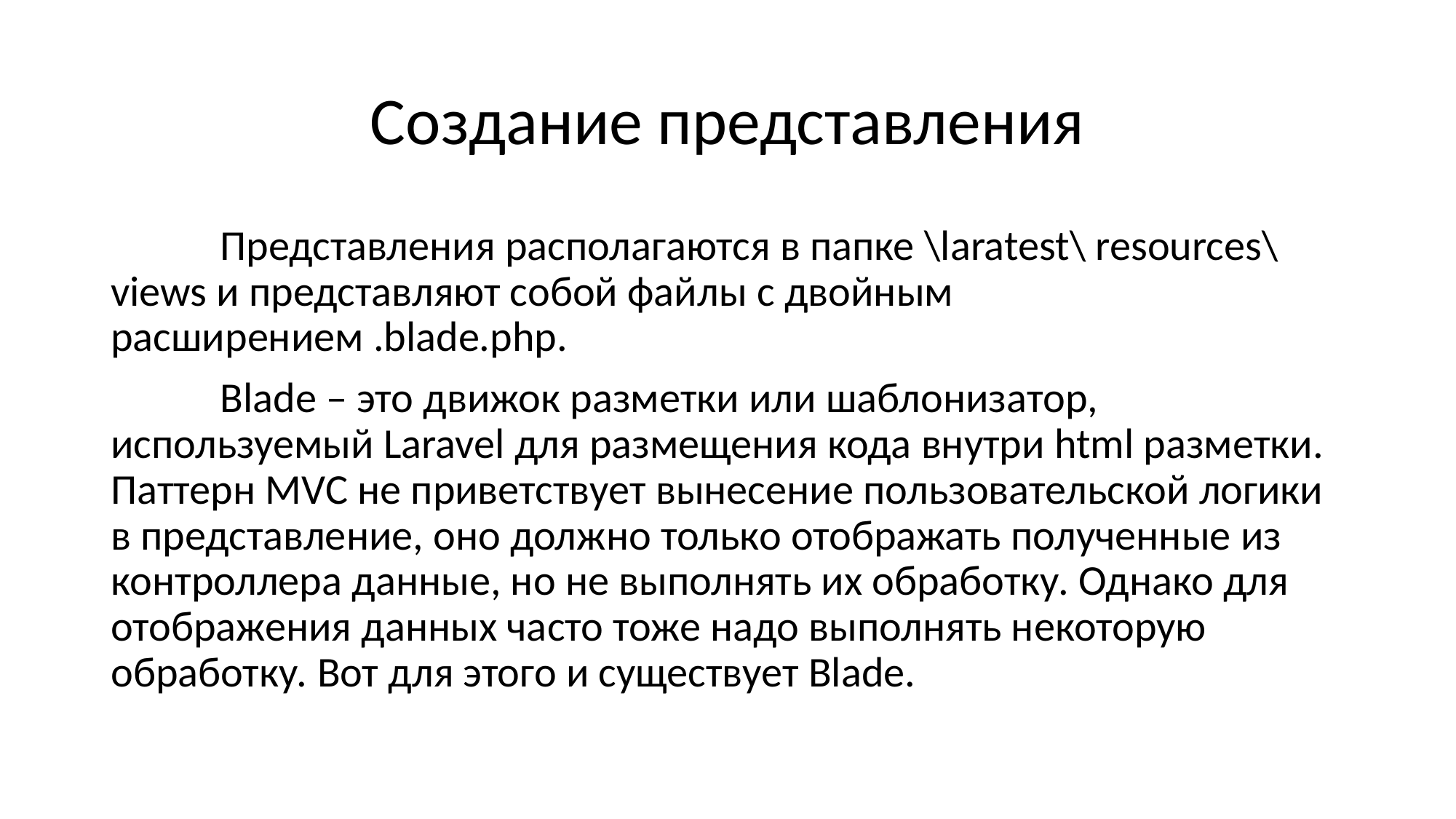

# Создание представления
	Представления располагаются в папке \laratest\ resources\views и представляют собой файлы с двойным расширением .blade.php.
	Blade – это движок разметки или шаблонизатор, используемый Laravel для размещения кода внутри html разметки. Паттерн MVC не приветствует вынесение пользовательской логики в представление, оно должно только отображать полученные из контроллера данные, но не выполнять их обработку. Однако для отображения данных часто тоже надо выполнять некоторую обработку. Вот для этого и существует Blade.